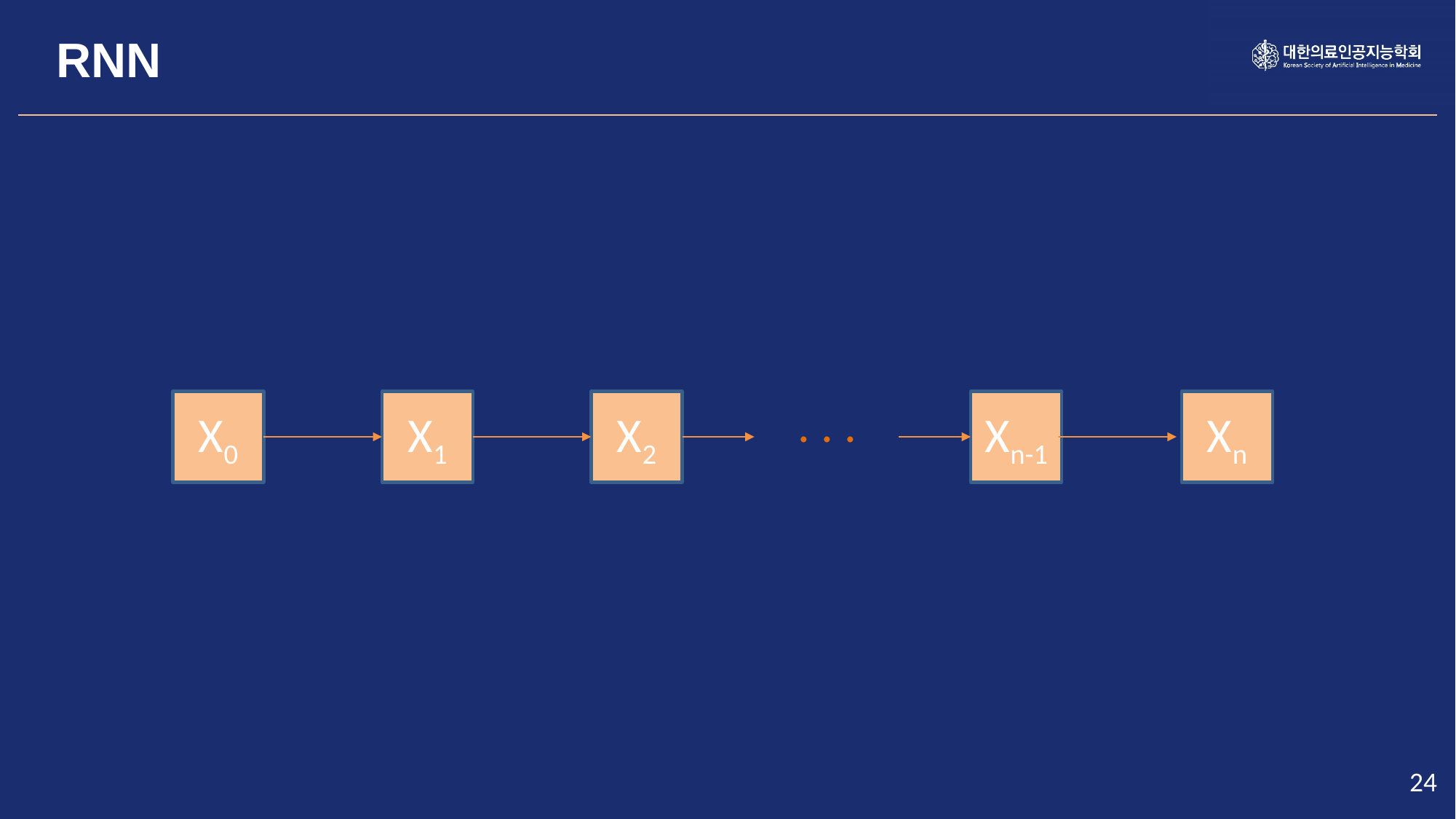

RNN
. . .
X0
X1
X2
Xn-1
Xn
24